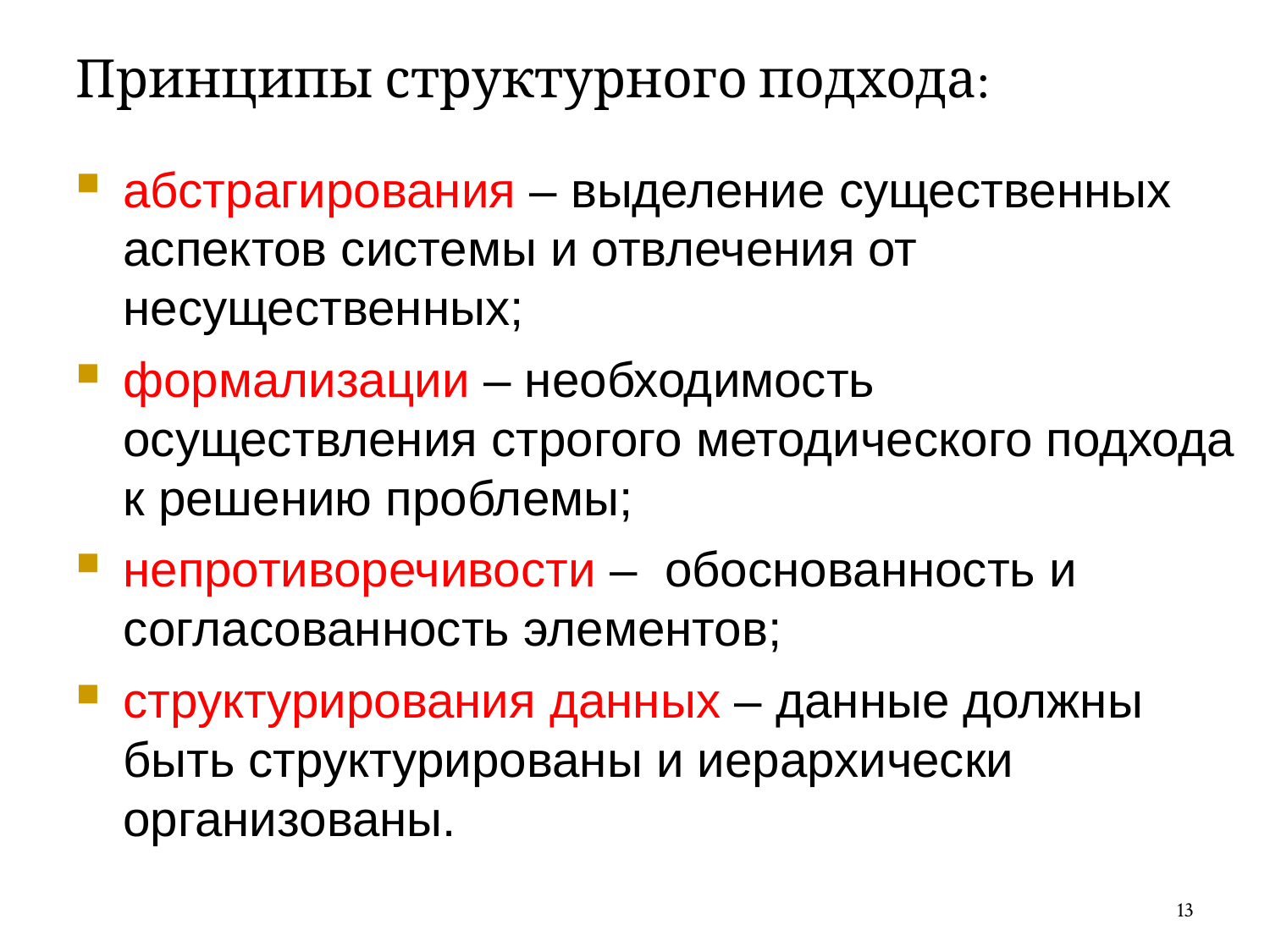

Принципы структурного подхода:
абстрагирования – выделение существенных аспектов системы и отвлечения от несущественных;
формализации – необходимость осуществления строгого методического подхода к решению проблемы;
непротиворечивости –  обоснованность и согласованность элементов;
структурирования данных – данные должны быть структурированы и иерархически организованы.
13